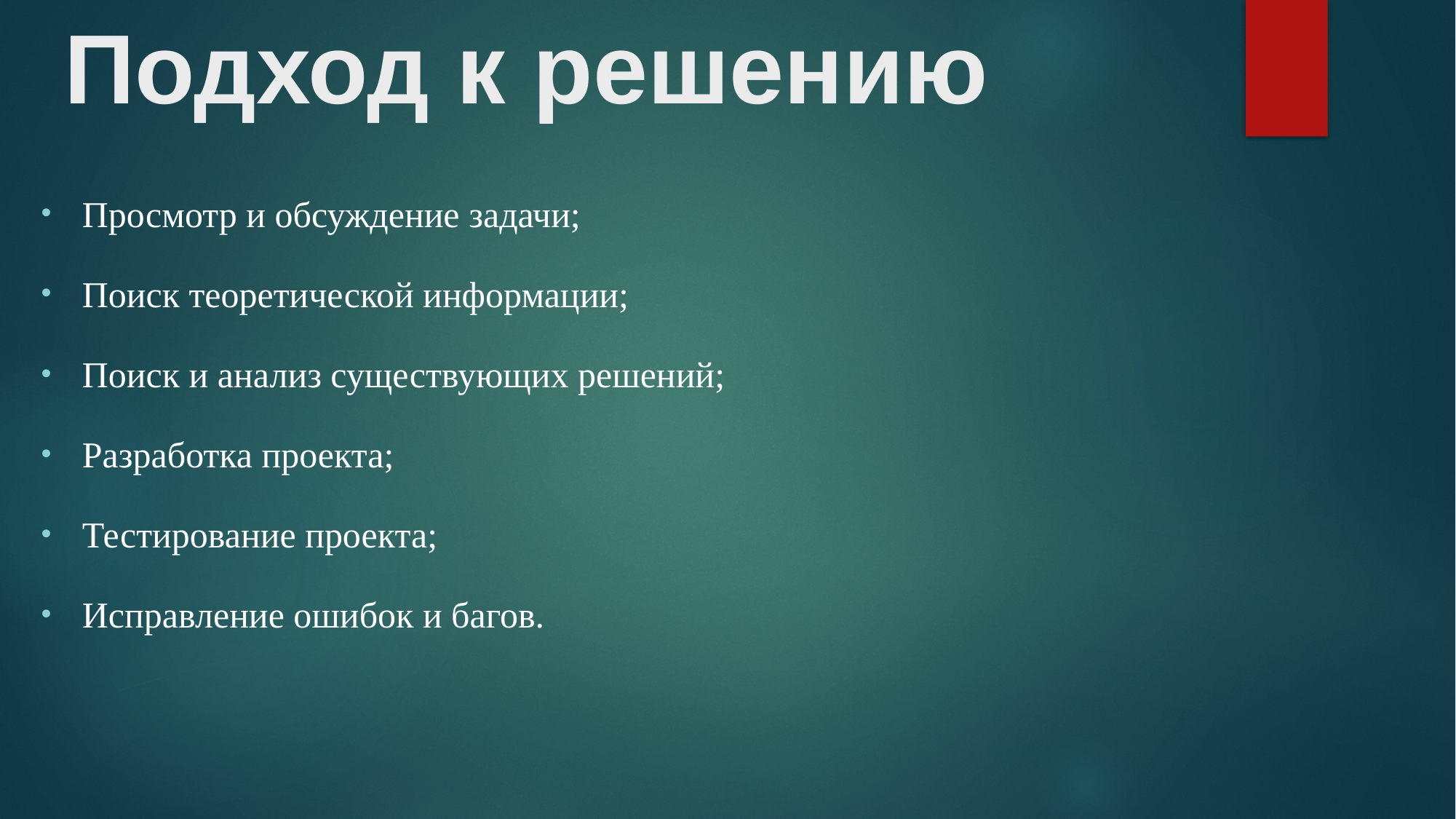

# Подход к решению
Просмотр и обсуждение задачи;
Поиск теоретической информации;
Поиск и анализ существующих решений;
Разработка проекта;
Тестирование проекта;
Исправление ошибок и багов.